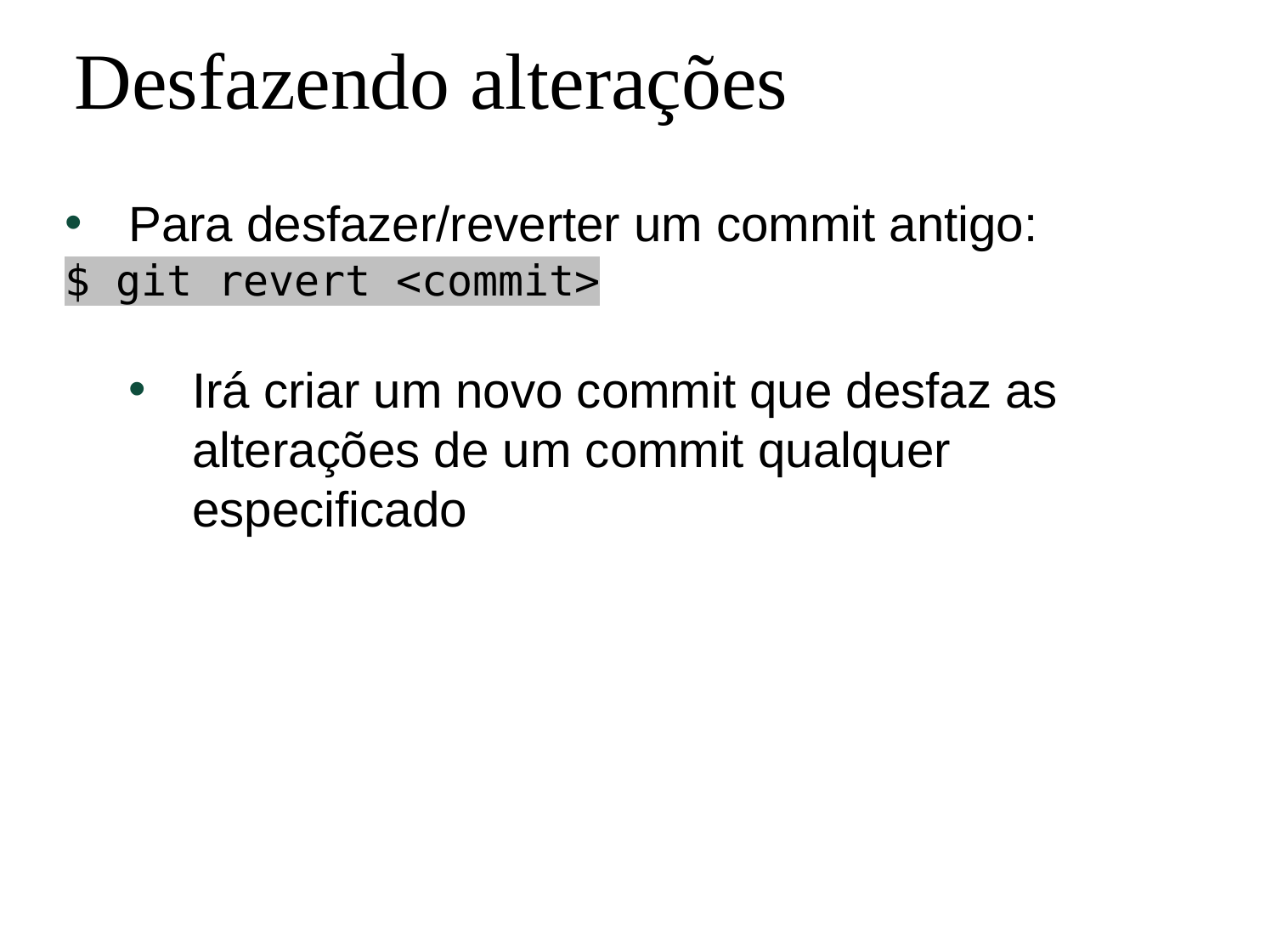

Desfazendo alterações
Para desfazer/reverter um commit antigo:
$ git revert <commit>

Irá criar um novo commit que desfaz as alterações de um commit qualquer especificado